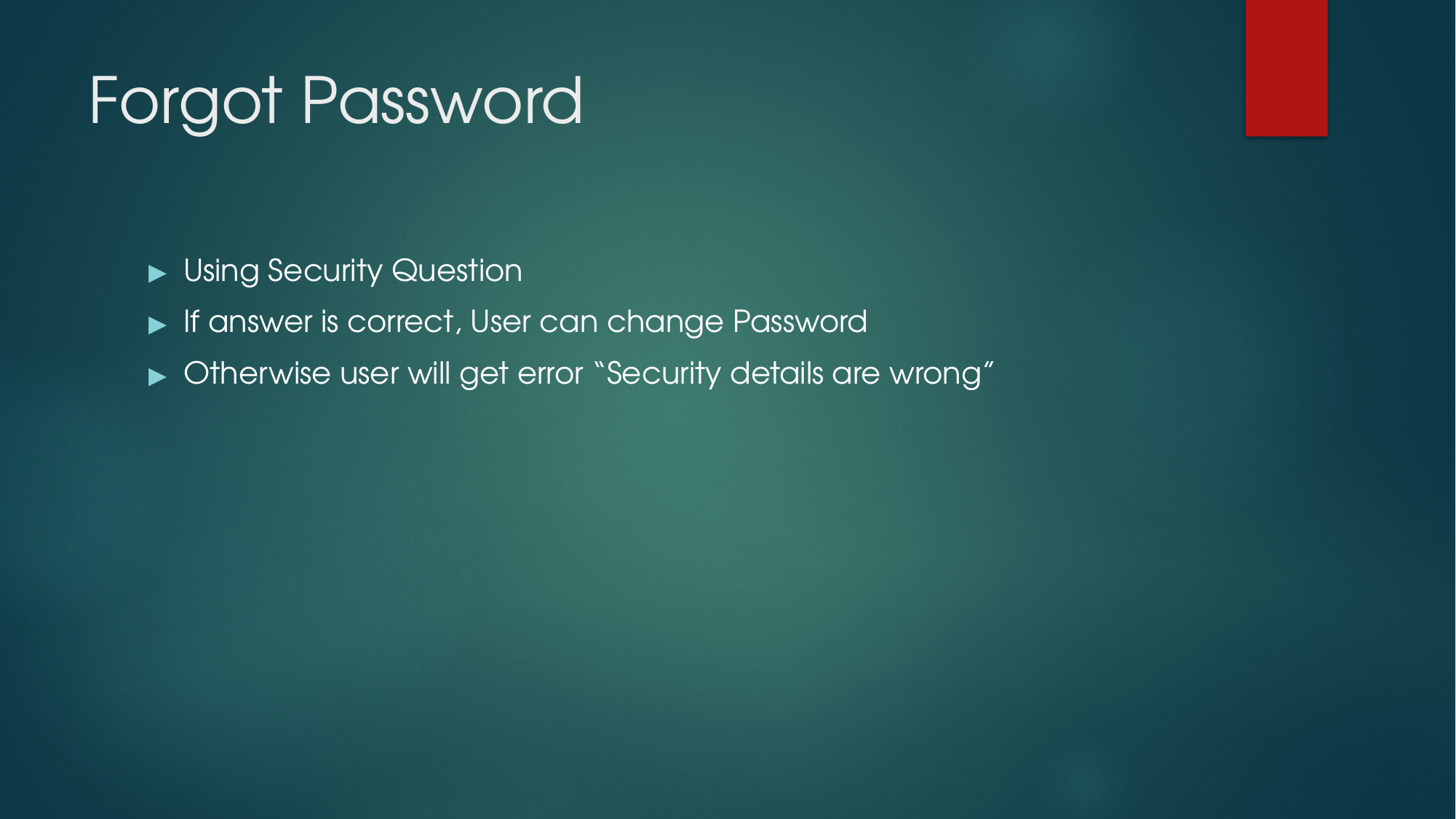

# Forgot Password
Using Security Question
If answer is correct, User can change Password
Otherwise user will get error “Security details are wrong”